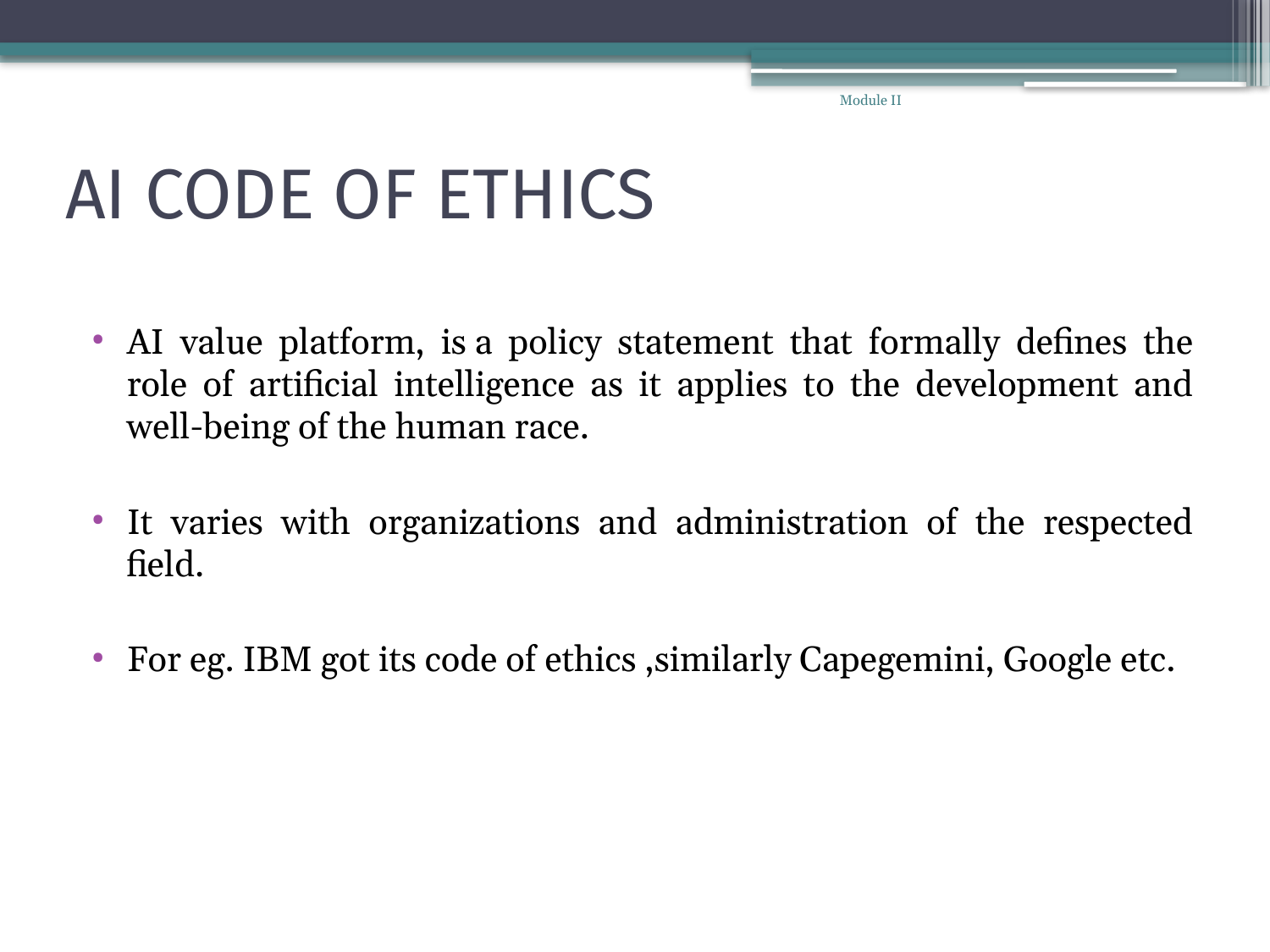

Module II
# AI CODE OF ETHICS
AI value platform, is a policy statement that formally defines the role of artificial intelligence as it applies to the development and well-being of the human race.

It varies with organizations and administration of the respected field.

For eg. IBM got its code of ethics ,similarly Capegemini, Google etc.